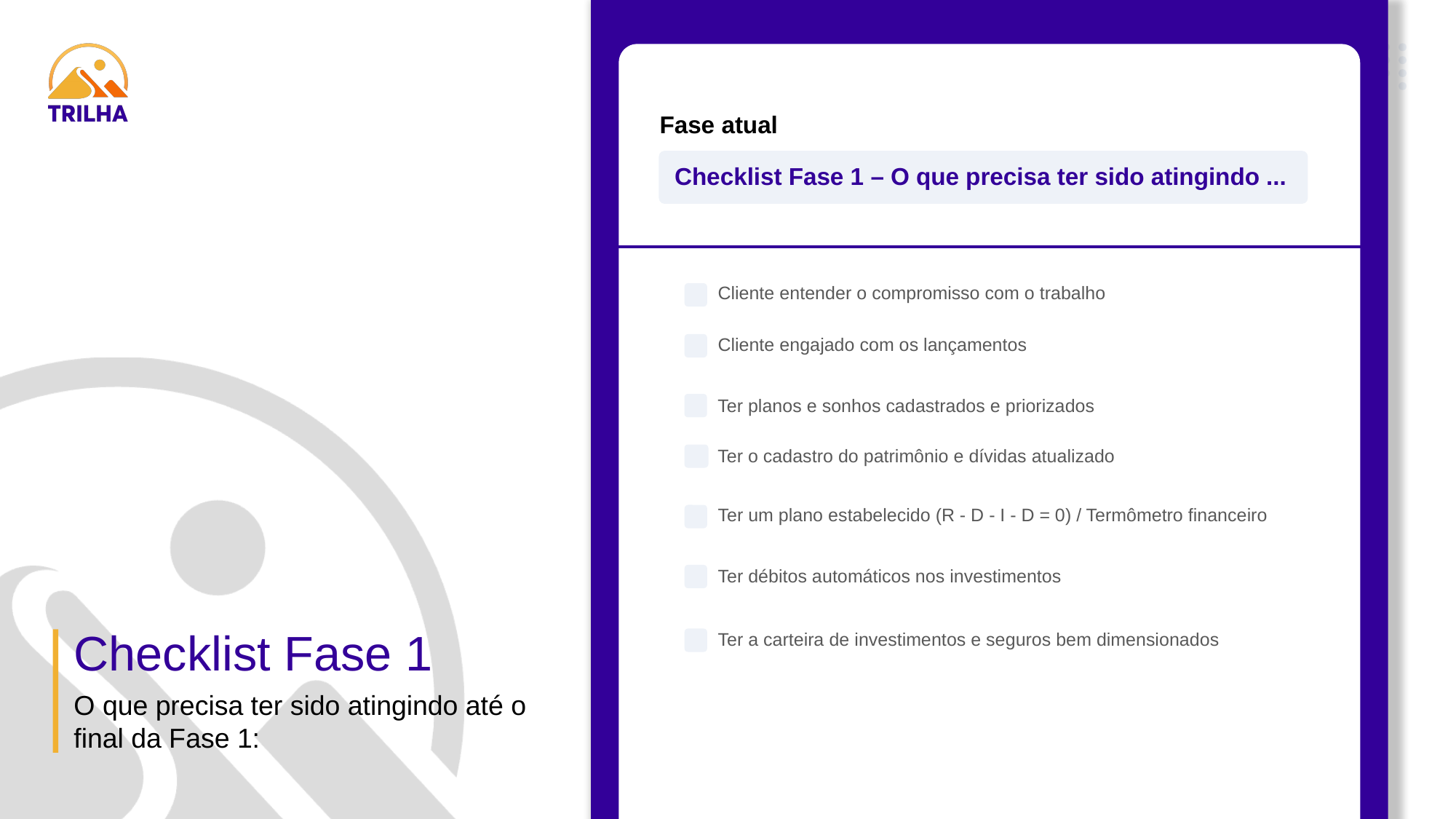

Fase atual

Checklist Fase 1 – O que precisa ter sido atingindo ...
Cliente entender o compromisso com o trabalho

Cliente engajado com os lançamentos

Ter planos e sonhos cadastrados e priorizados

Ter o cadastro do patrimônio e dívidas atualizado

Ter um plano estabelecido (R - D - I - D = 0) / Termômetro financeiro

Ter débitos automáticos nos investimentos

Checklist Fase 1
Ter a carteira de investimentos e seguros bem dimensionados

O que precisa ter sido atingindo até o final da Fase 1: